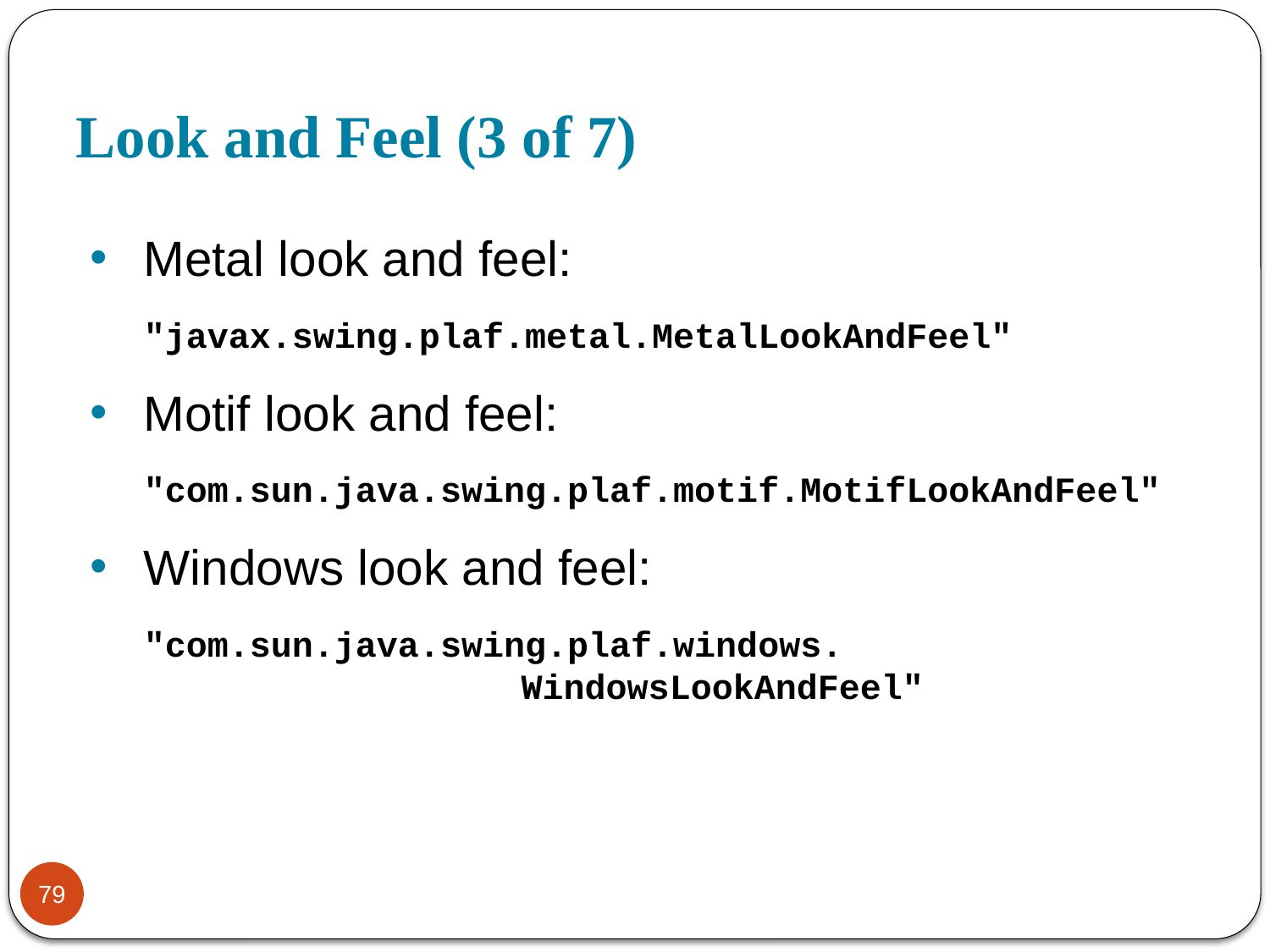

# Look and Feel (3 of 7)
Metal look and feel:
"javax.swing.plaf.metal.MetalLookAndFeel"
Motif look and feel:
"com.sun.java.swing.plaf.motif.MotifLookAndFeel"
Windows look and feel:
"com.sun.java.swing.plaf.windows.
WindowsLookAndFeel"
79